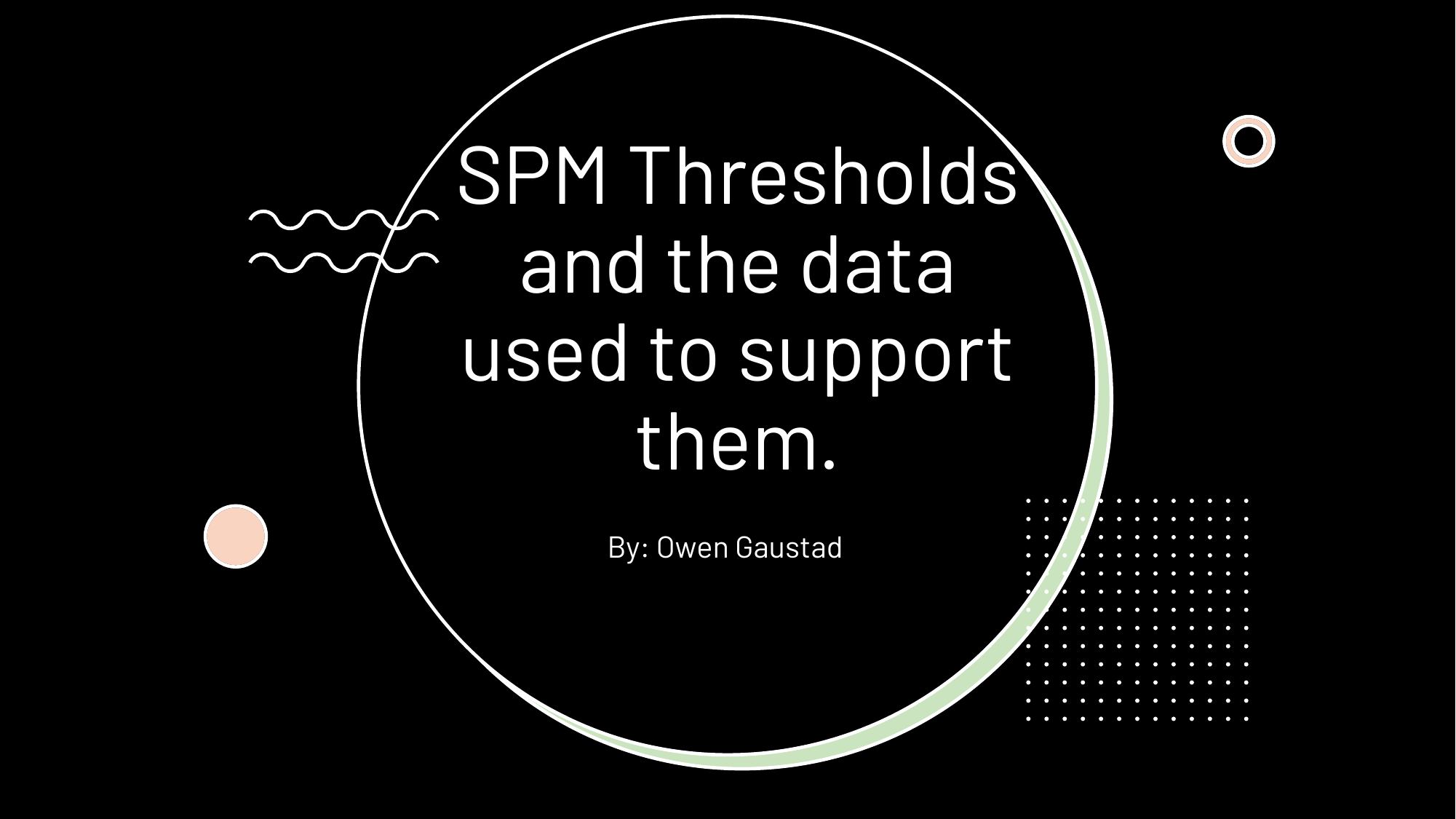

# SPM Thresholds and the data used to support them.

By: Owen Gaustad